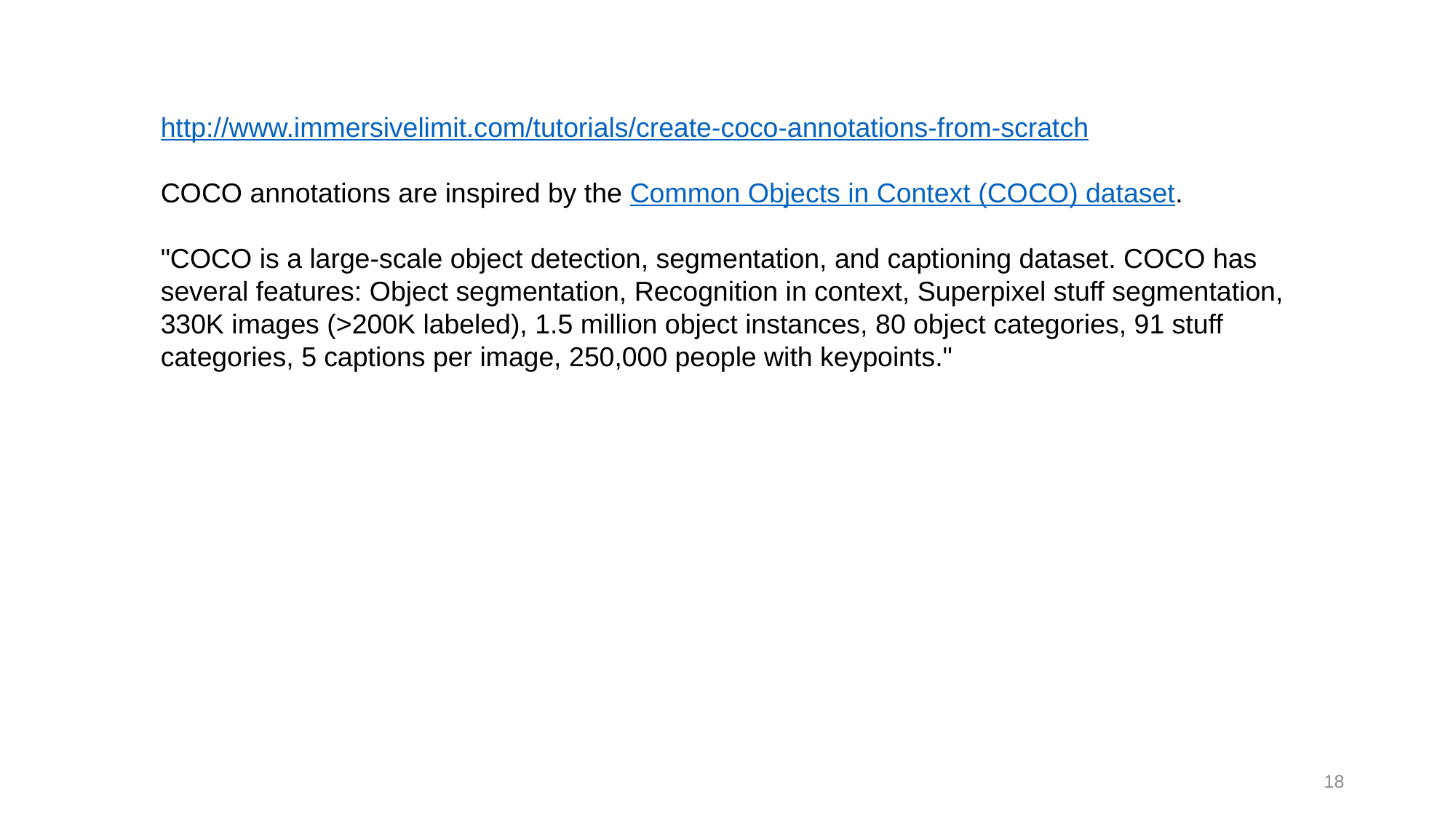

http://www.immersivelimit.com/tutorials/create-coco-annotations-from-scratch

COCO annotations are inspired by the Common Objects in Context (COCO) dataset.

"COCO is a large-scale object detection, segmentation, and captioning dataset. COCO has several features: Object segmentation, Recognition in context, Superpixel stuff segmentation, 330K images (>200K labeled), 1.5 million object instances, 80 object categories, 91 stuff categories, 5 captions per image, 250,000 people with keypoints."
18